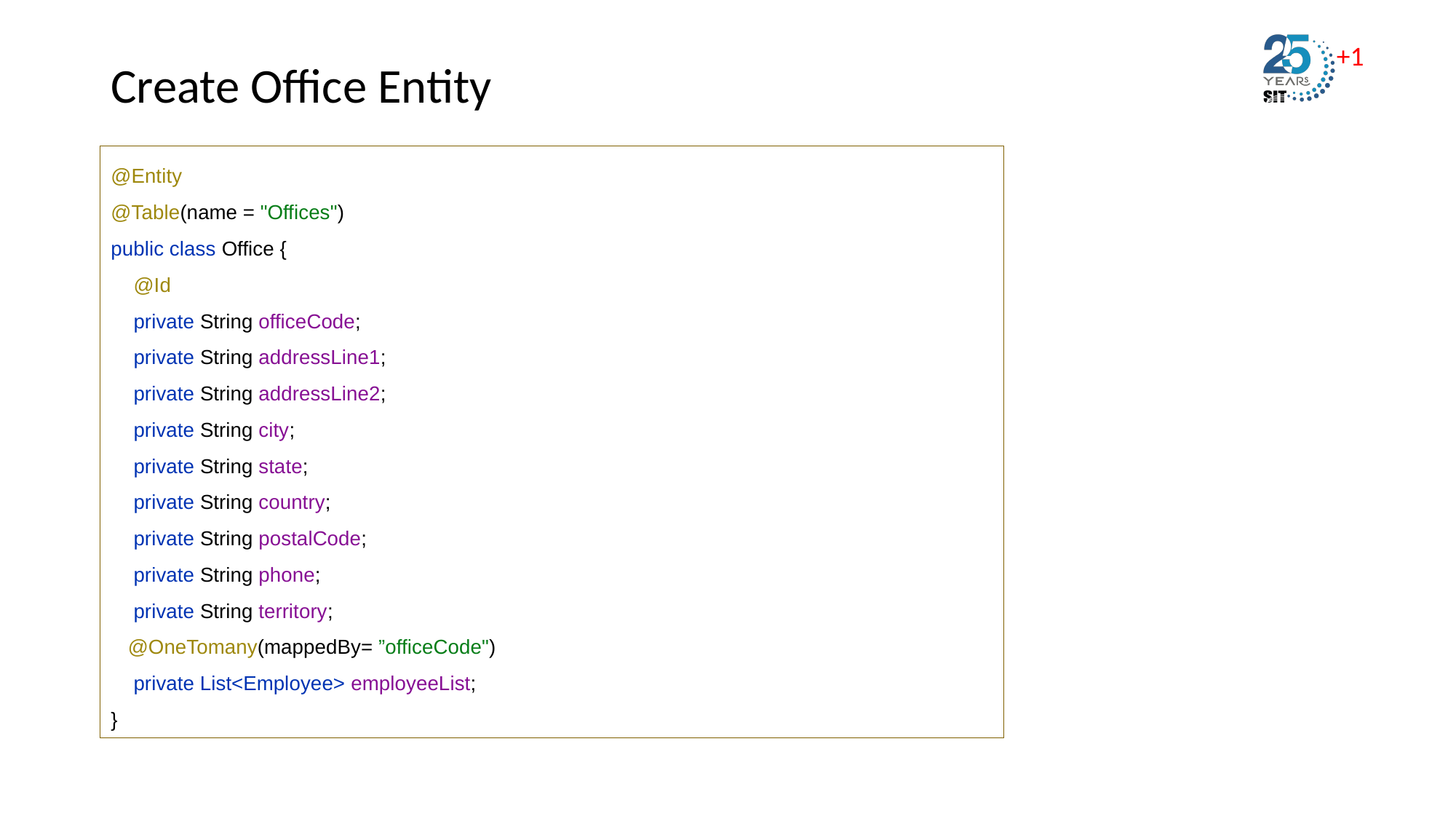

# Create Office Entity
@Entity
@Table(name = "Offices")
public class Office {
    @Id
    private String officeCode;
    private String addressLine1;
    private String addressLine2;
    private String city;
    private String state;
    private String country;
    private String postalCode;
    private String phone;
    private String territory;
   @OneTomany(mappedBy= ”officeCode")
    private List<Employee> employeeList;
}